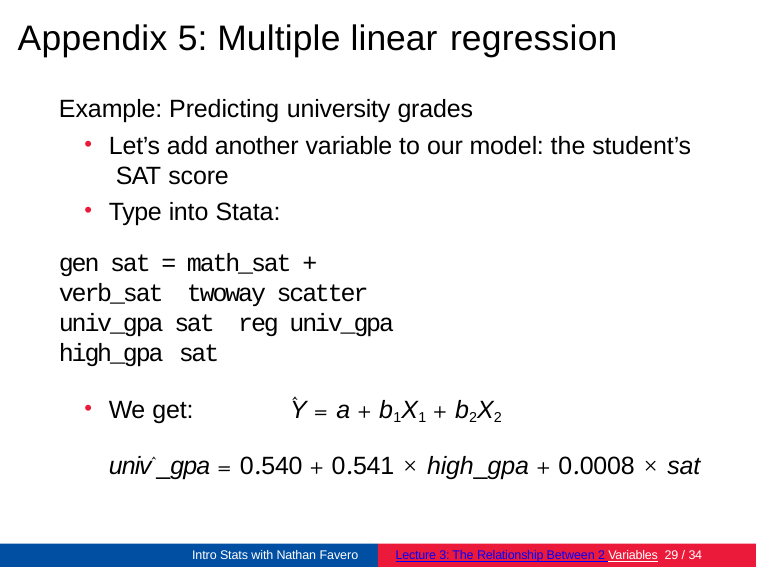

# Appendix 5: Multiple linear regression
Example: Predicting university grades
Let’s add another variable to our model: the student’s  SAT score
Type into Stata:
gen sat = math_sat + verb_sat  twoway scatter univ_gpa sat  reg univ_gpa high_gpa sat
We get:
ˆ
Y = a + b1X1 + b2X2
univˆ_gpa = 0.540 + 0.541 × high_gpa + 0.0008 × sat

Intro Stats with Nathan Favero
Lecture 3: The Relationship Between 2 Variables 29 / 34